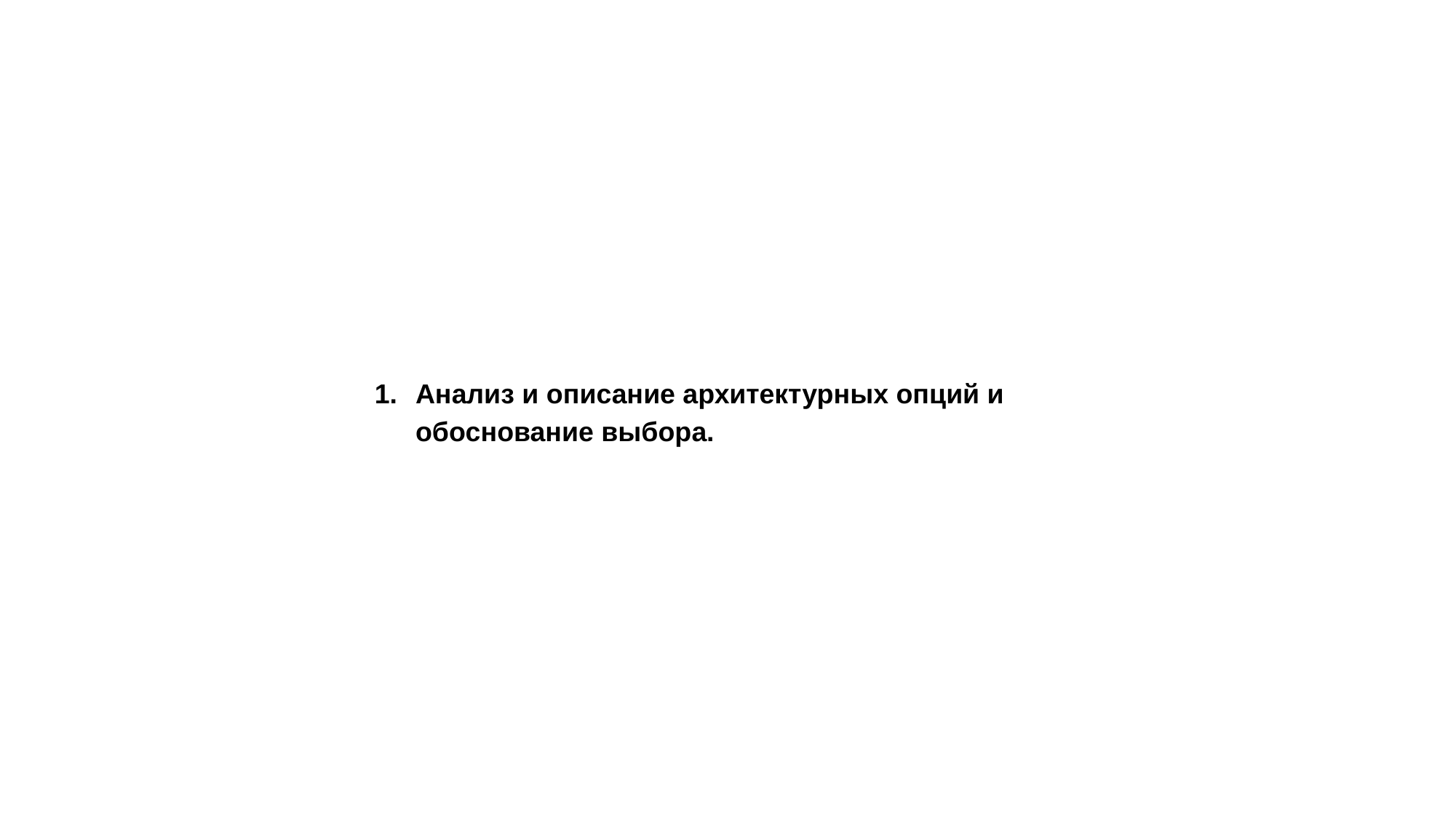

Анализ и описание архитектурных опций и обоснование выбора.